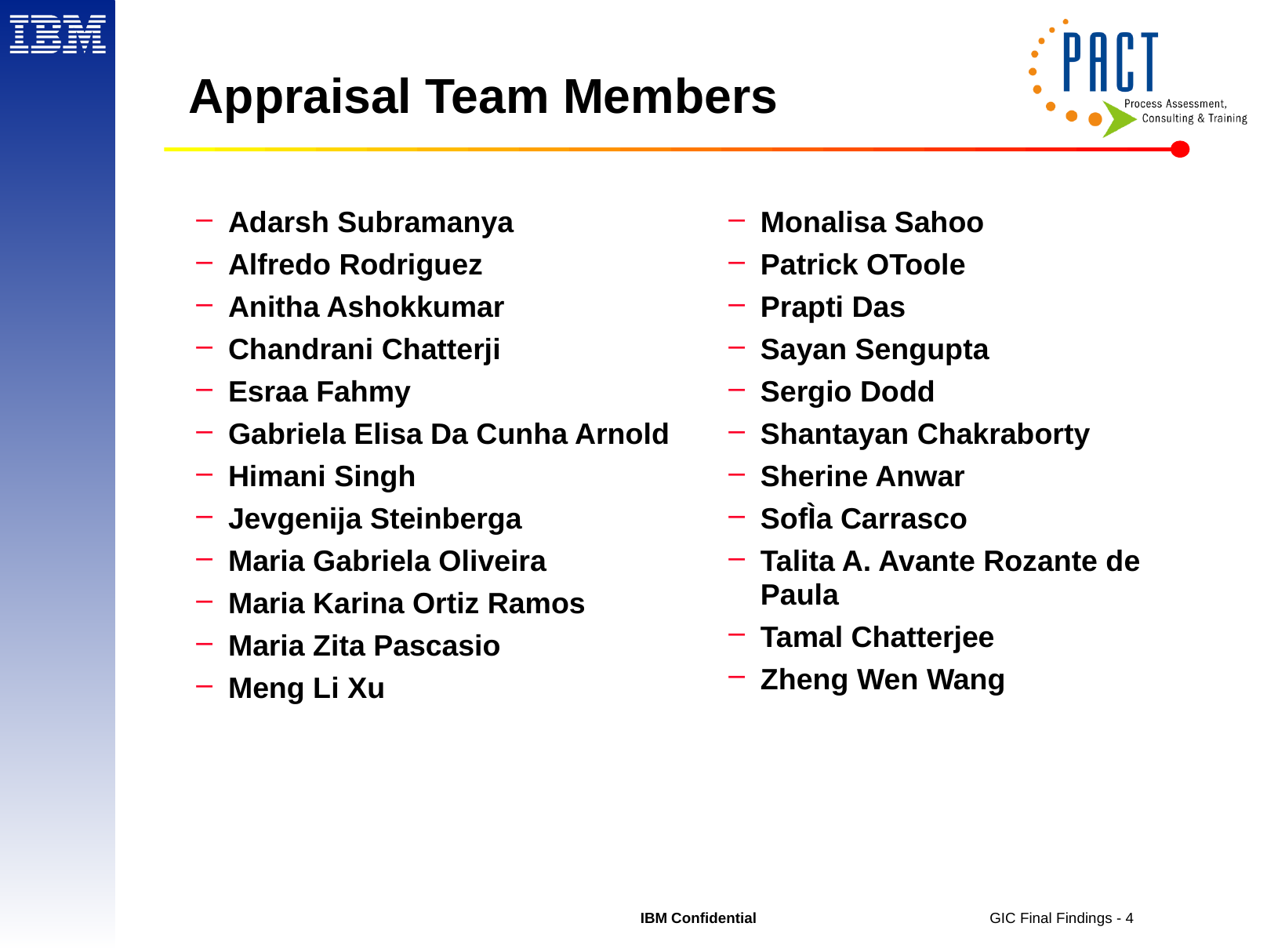

# Appraisal Team Members
Adarsh Subramanya
Alfredo Rodriguez
Anitha Ashokkumar
Chandrani Chatterji
Esraa Fahmy
Gabriela Elisa Da Cunha Arnold
Himani Singh
Jevgenija Steinberga
Maria Gabriela Oliveira
Maria Karina Ortiz Ramos
Maria Zita Pascasio
Meng Li Xu

Monalisa Sahoo
Patrick OToole
Prapti Das
Sayan Sengupta
Sergio Dodd
Shantayan Chakraborty
Sherine Anwar
SofÌa Carrasco
Talita A. Avante Rozante de Paula
Tamal Chatterjee
Zheng Wen Wang